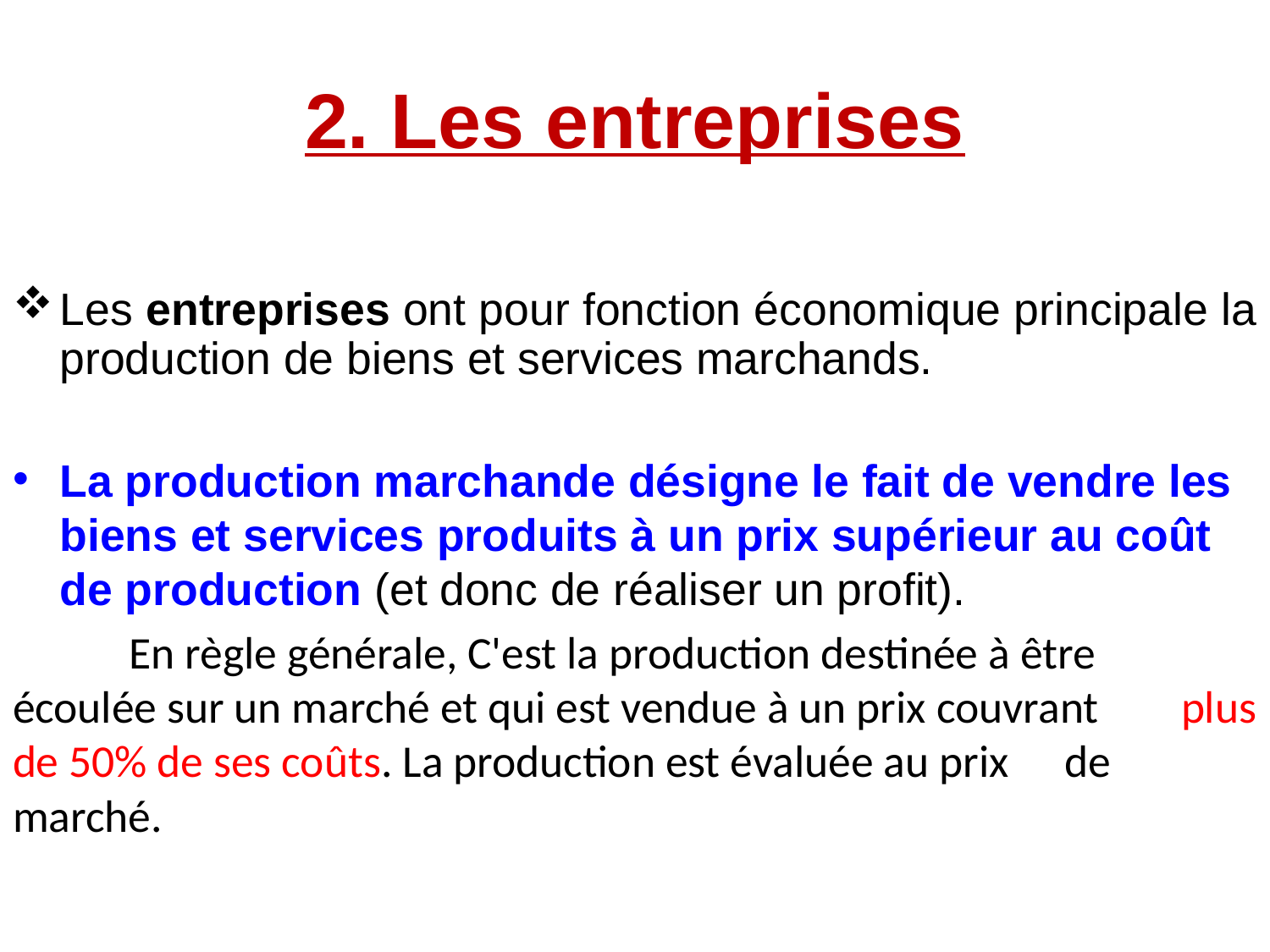

# 2. Les entreprises
Les entreprises ont pour fonction économique principale la production de biens et services marchands.

La production marchande désigne le fait de vendre les biens et services produits à un prix supérieur au coût de production (et donc de réaliser un profit).
	En règle générale, C'est la production destinée à être 	écoulée sur un marché et qui est vendue à un prix couvrant 	plus de 50% de ses coûts. La production est évaluée au prix 	de marché.